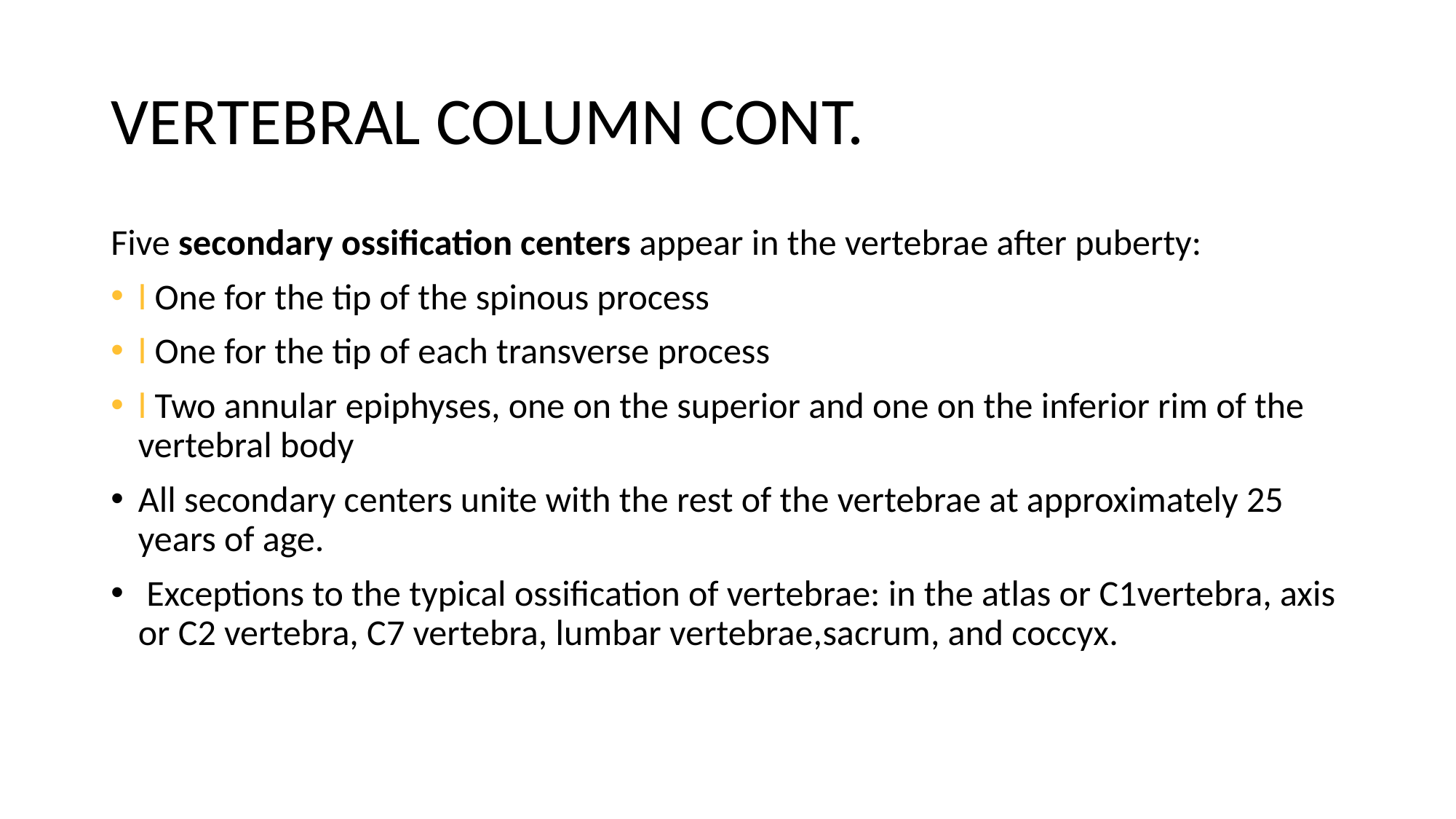

# VERTEBRAL COLUMN CONT.
Five secondary ossification centers appear in the vertebrae after puberty:
l One for the tip of the spinous process
l One for the tip of each transverse process
l Two annular epiphyses, one on the superior and one on the inferior rim of the vertebral body
All secondary centers unite with the rest of the vertebrae at approximately 25 years of age.
 Exceptions to the typical ossification of vertebrae: in the atlas or C1vertebra, axis or C2 vertebra, C7 vertebra, lumbar vertebrae,sacrum, and coccyx.